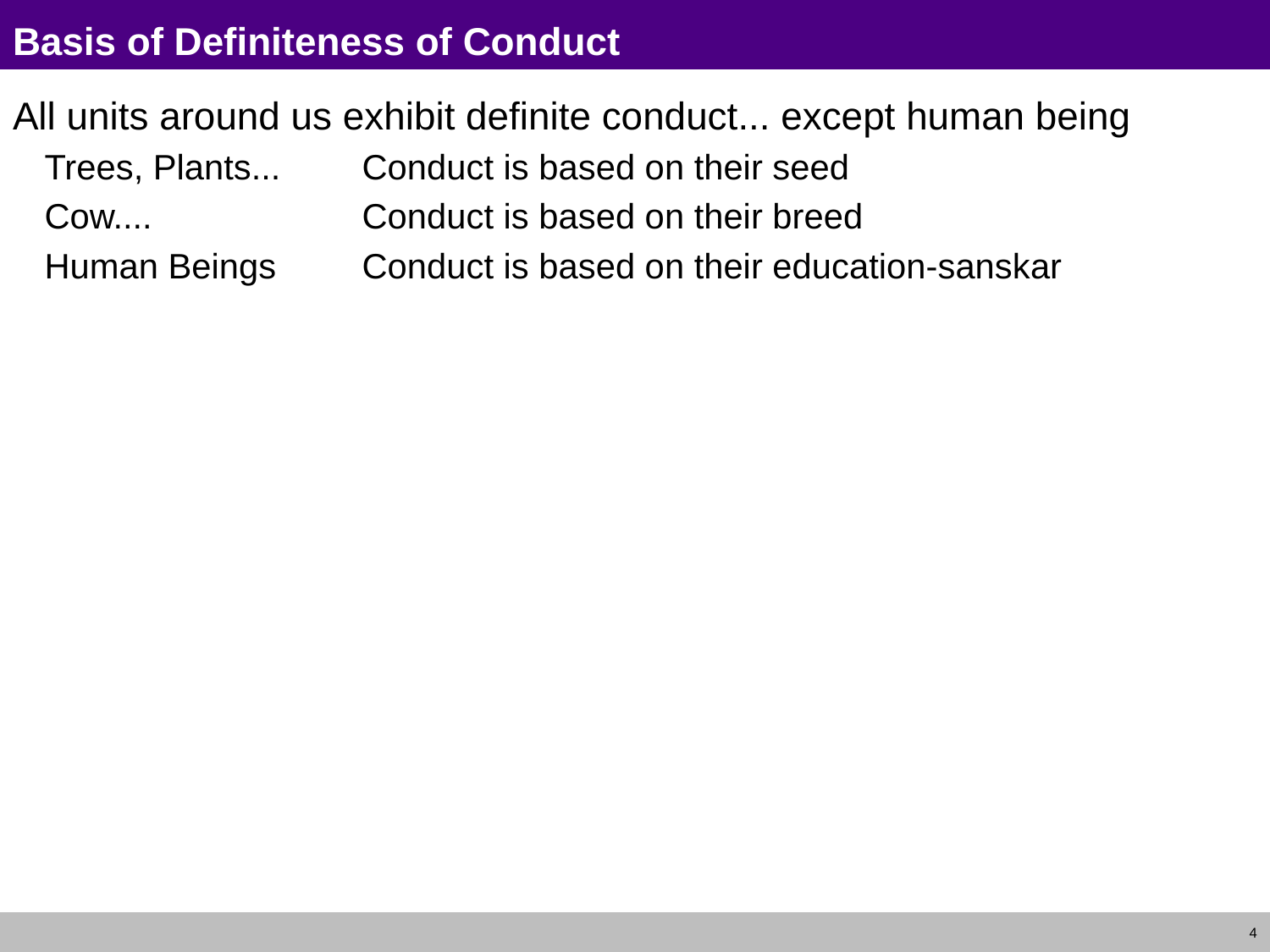

# Basis of Definiteness of Conduct
All units around us exhibit definite conduct... except human being
Trees, Plants...	Conduct is based on their seed
Cow....		Conduct is based on their breed
Human Beings	Conduct is based on their education-sanskar